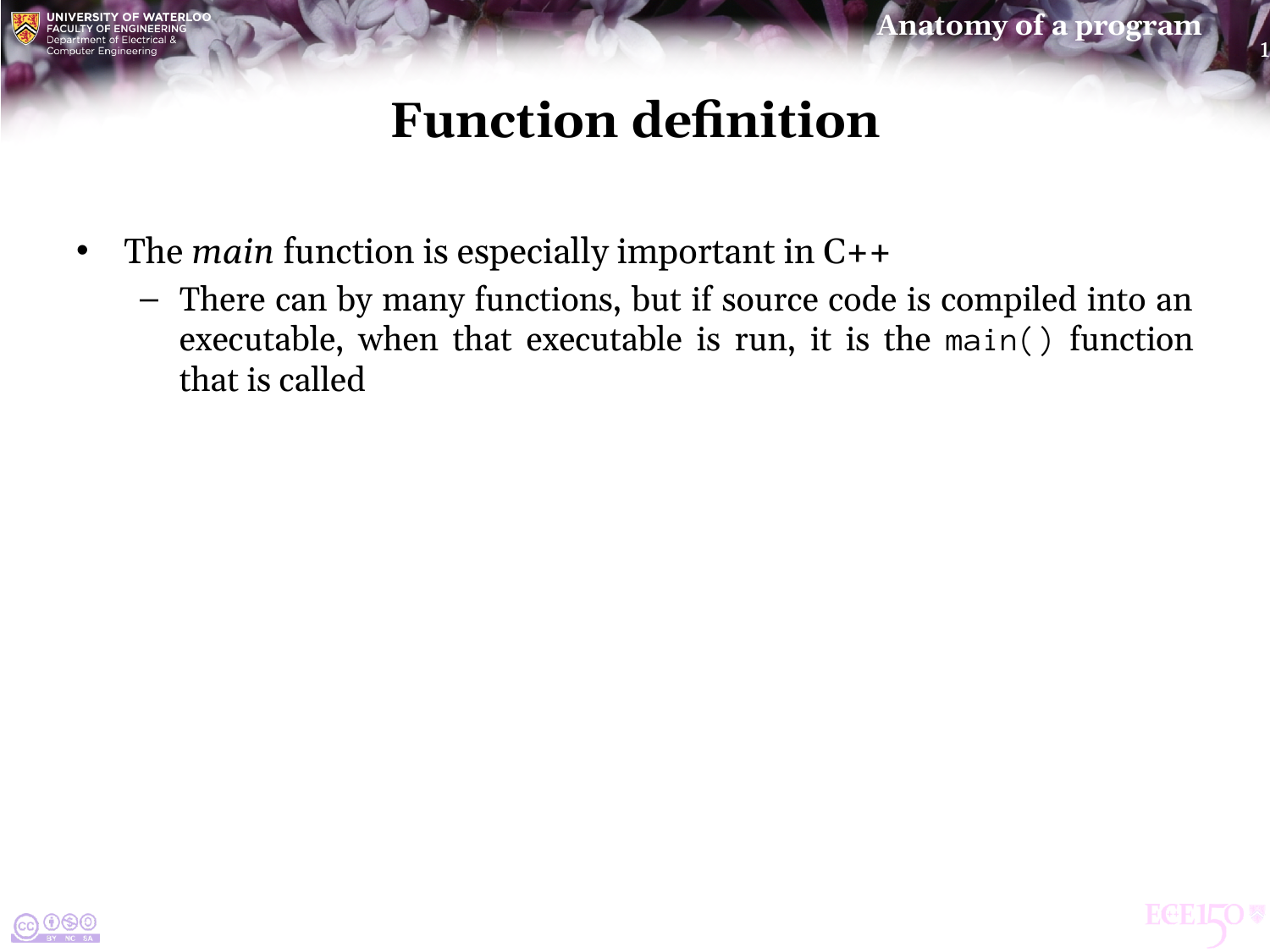

# Function definition
The main function is especially important in C++
There can by many functions, but if source code is compiled into an executable, when that executable is run, it is the main() function that is called